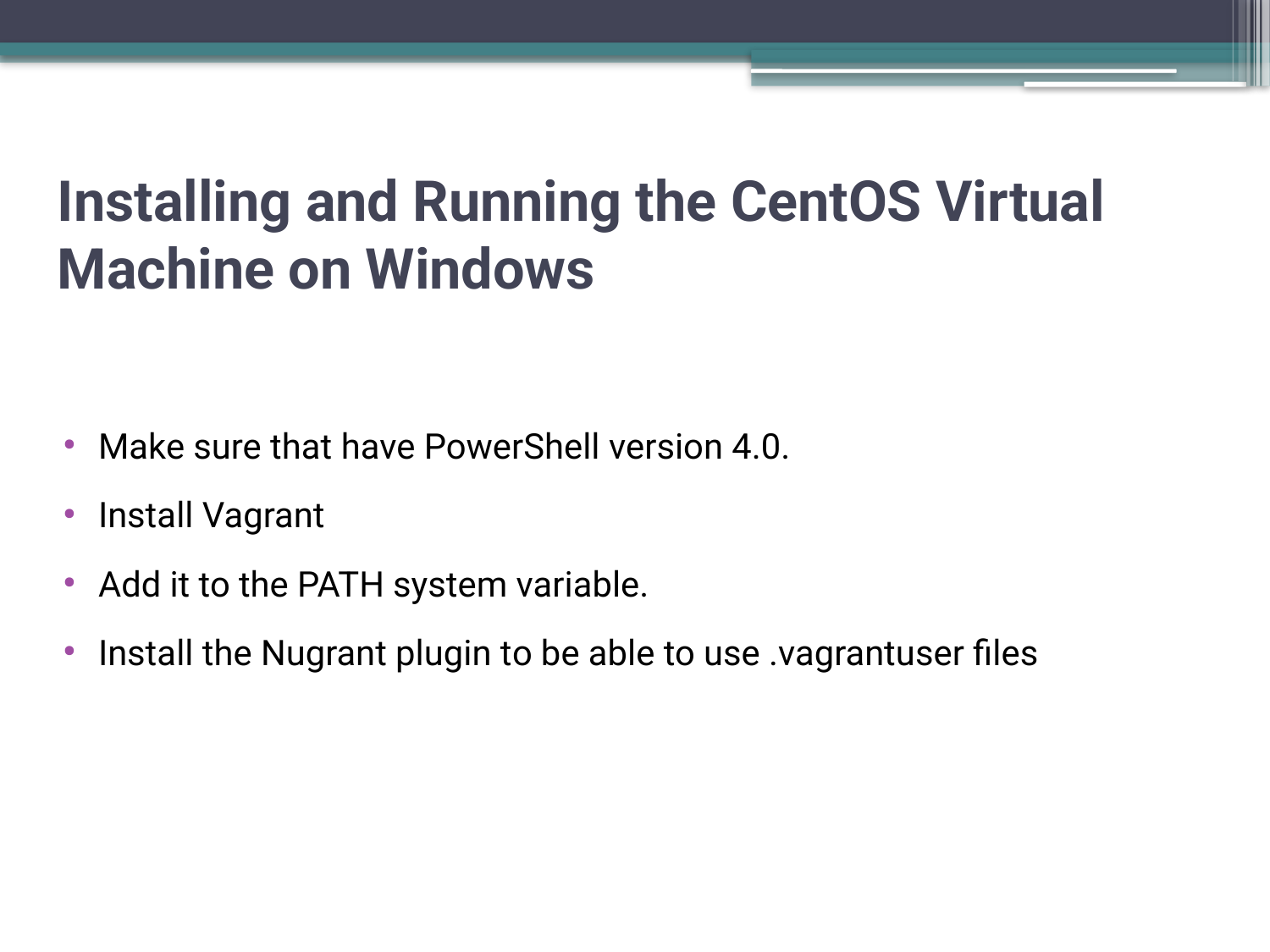

# Installing and Running the CentOS Virtual Machine on Windows
Make sure that have PowerShell version 4.0.
Install Vagrant
Add it to the PATH system variable.
Install the Nugrant plugin to be able to use .vagrantuser files